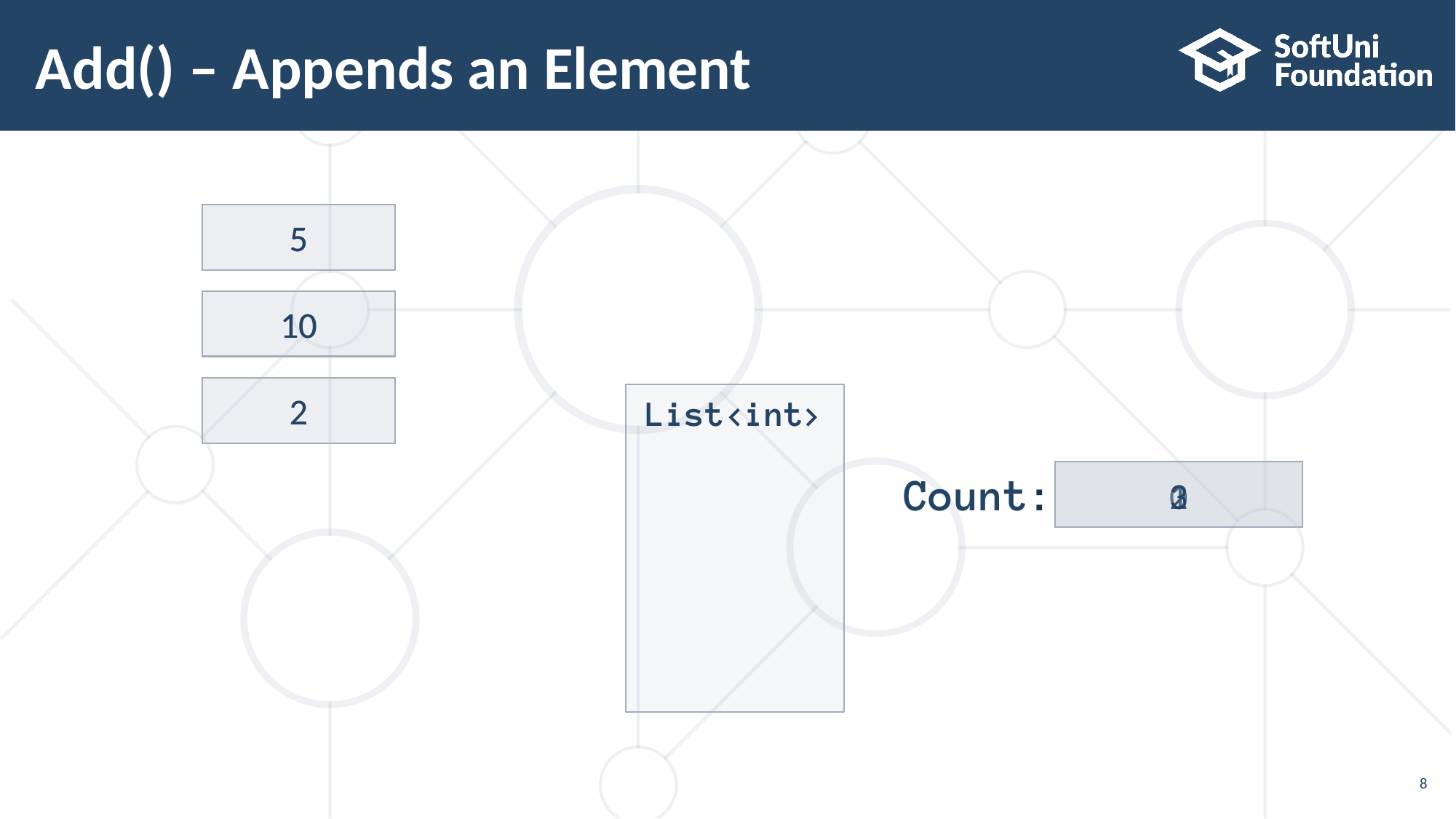

# Add() – Appends an Element
5
5
10
10
2
2

List<int>

3
0
1
2
Count:
8